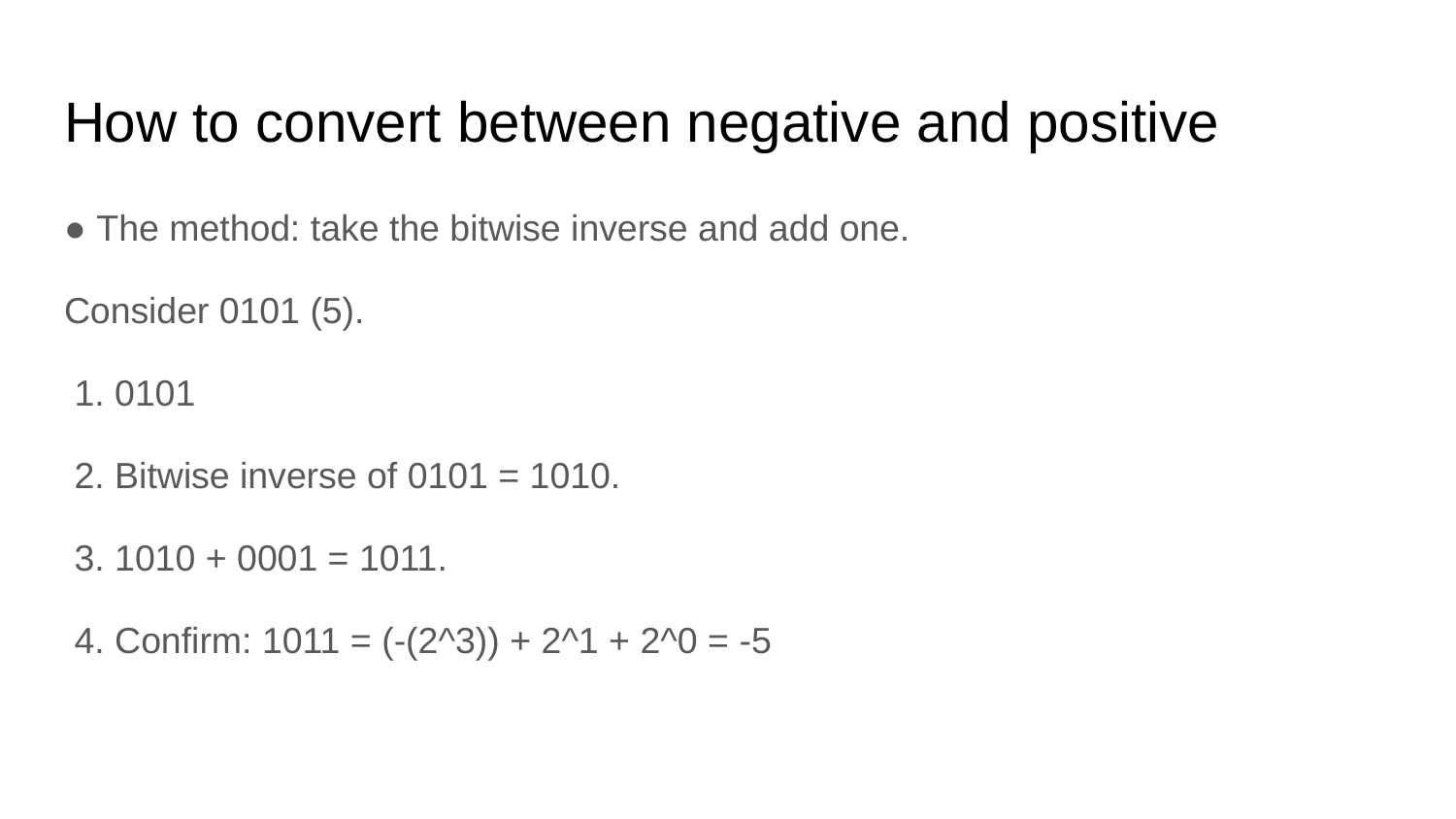

# How to convert between negative and positive

● The method: take the bitwise inverse and add one.
Consider 0101 (5).
 1. 0101
 2. Bitwise inverse of 0101 = 1010.
 3. 1010 + 0001 = 1011.
 4. Confirm: 1011 = (-(2^3)) + 2^1 + 2^0 = -5